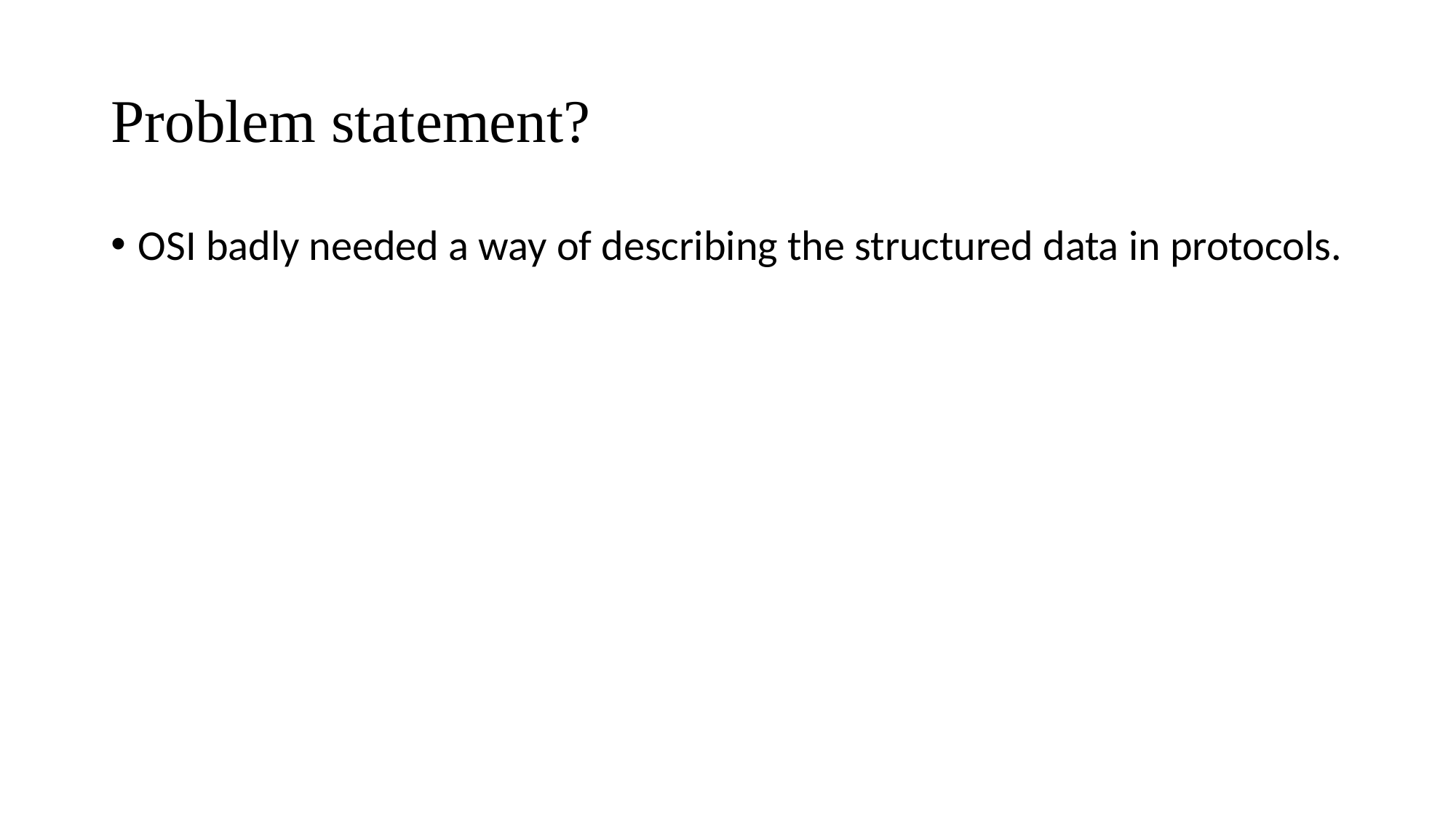

# Problem statement?
OSI badly needed a way of describing the structured data in protocols.